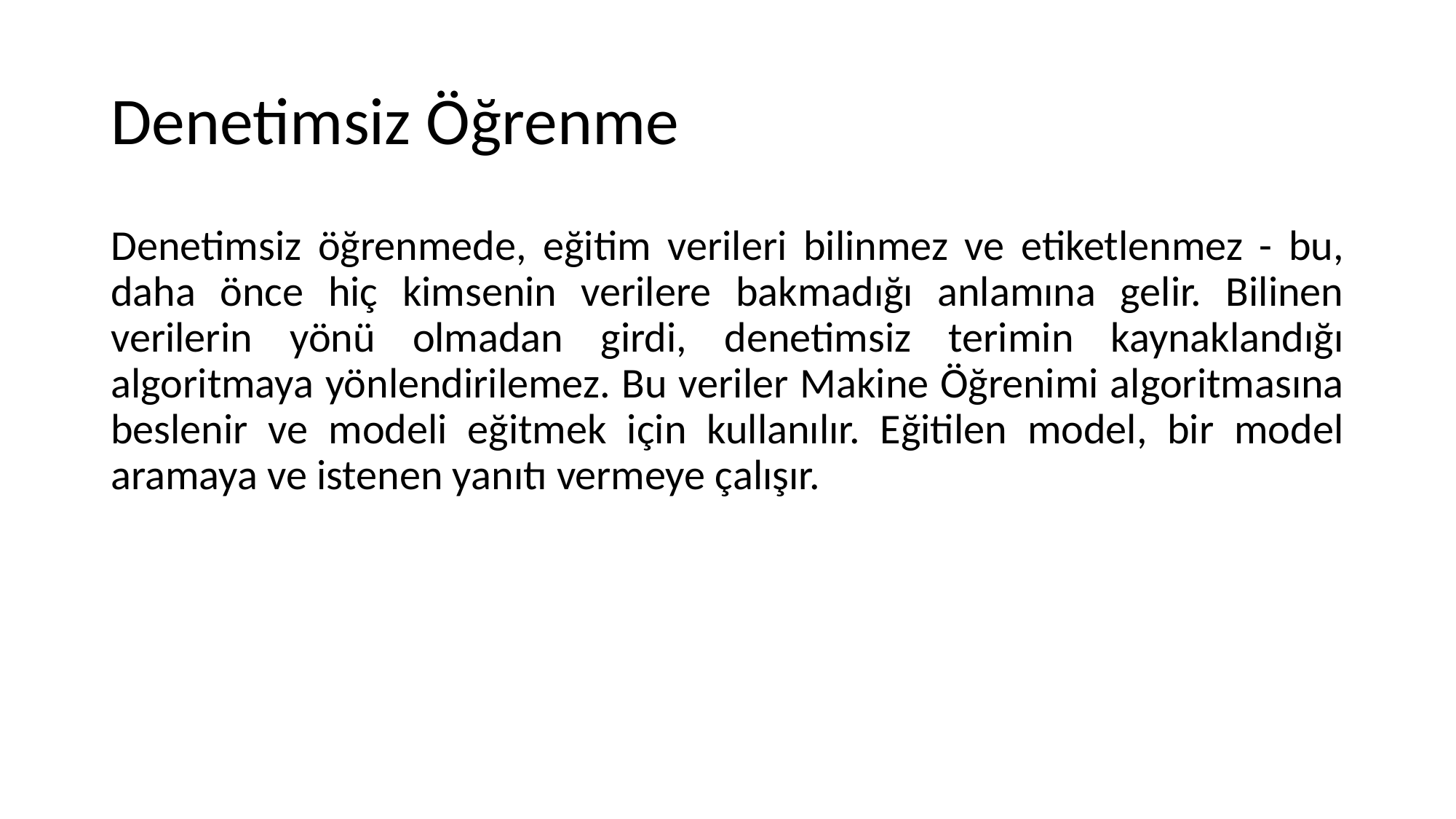

# Denetimsiz Öğrenme
Denetimsiz öğrenmede, eğitim verileri bilinmez ve etiketlenmez - bu, daha önce hiç kimsenin verilere bakmadığı anlamına gelir. Bilinen verilerin yönü olmadan girdi, denetimsiz terimin kaynaklandığı algoritmaya yönlendirilemez. Bu veriler Makine Öğrenimi algoritmasına beslenir ve modeli eğitmek için kullanılır. Eğitilen model, bir model aramaya ve istenen yanıtı vermeye çalışır.